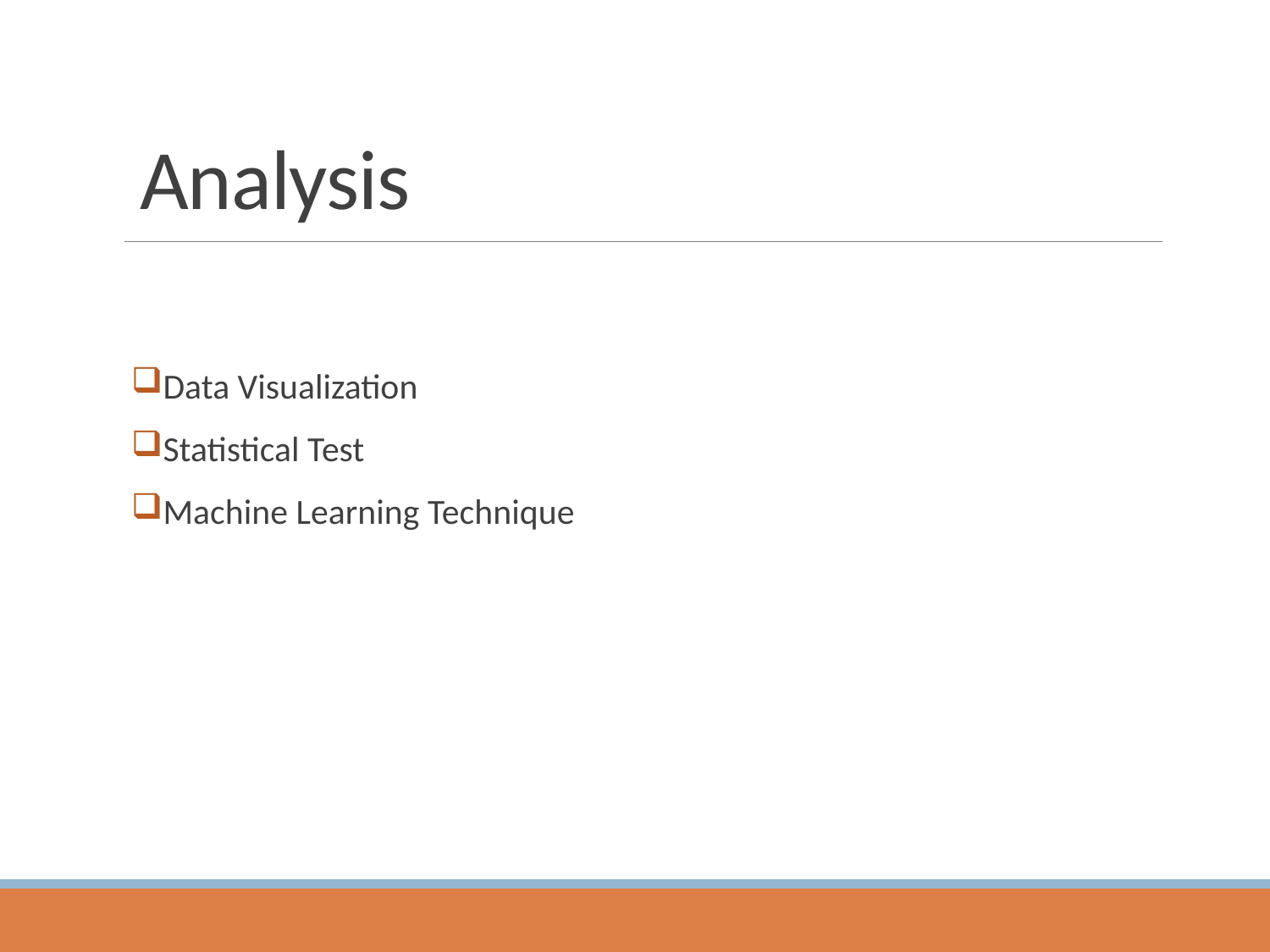

Analysis
Data Visualization
Statistical Test
Machine Learning Technique